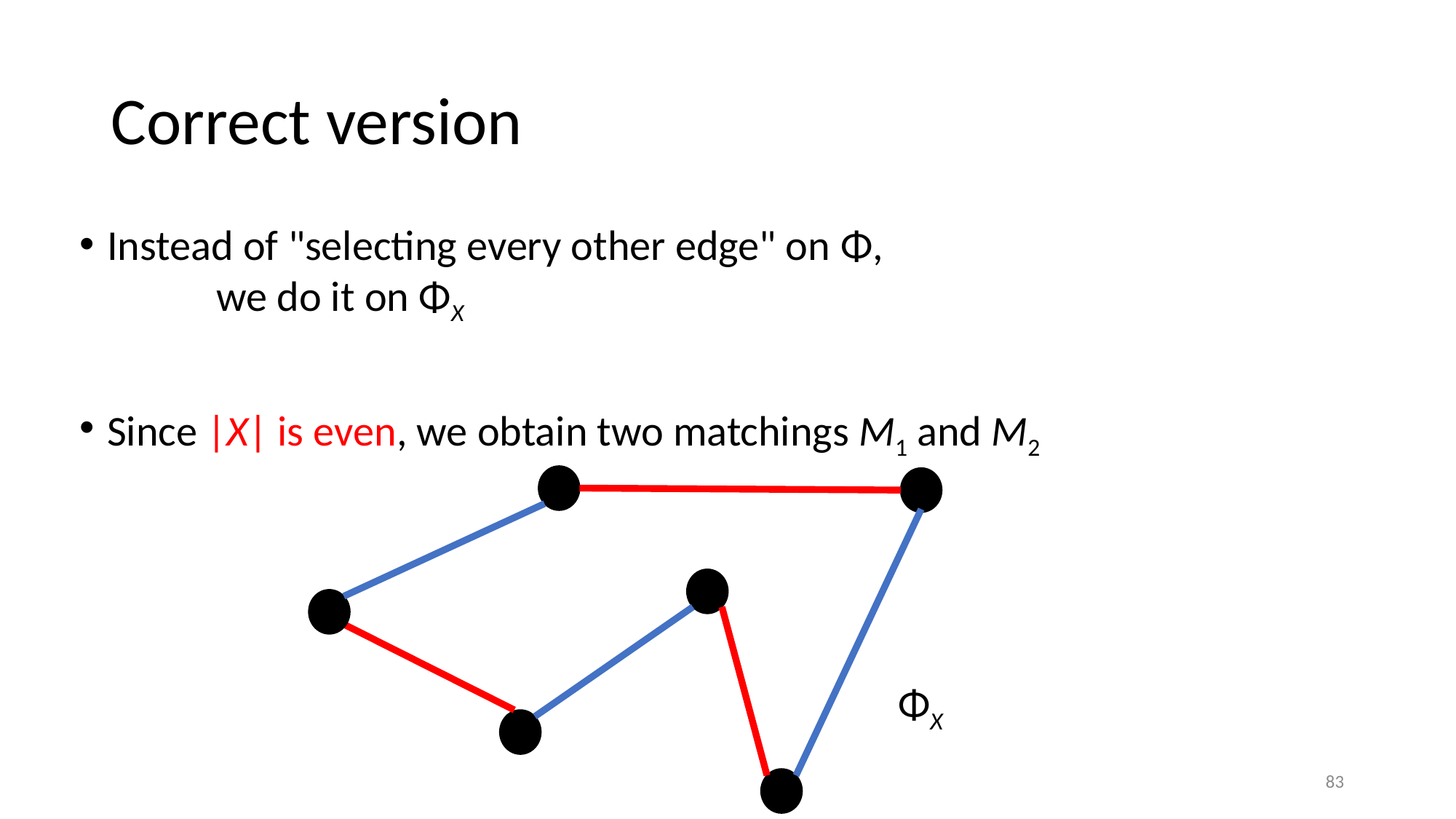

# Correct version
Instead of "selecting every other edge" on Φ,
	we do it on ΦX

Since |X| is even, we obtain two matchings M1 and M2

ΦX

83